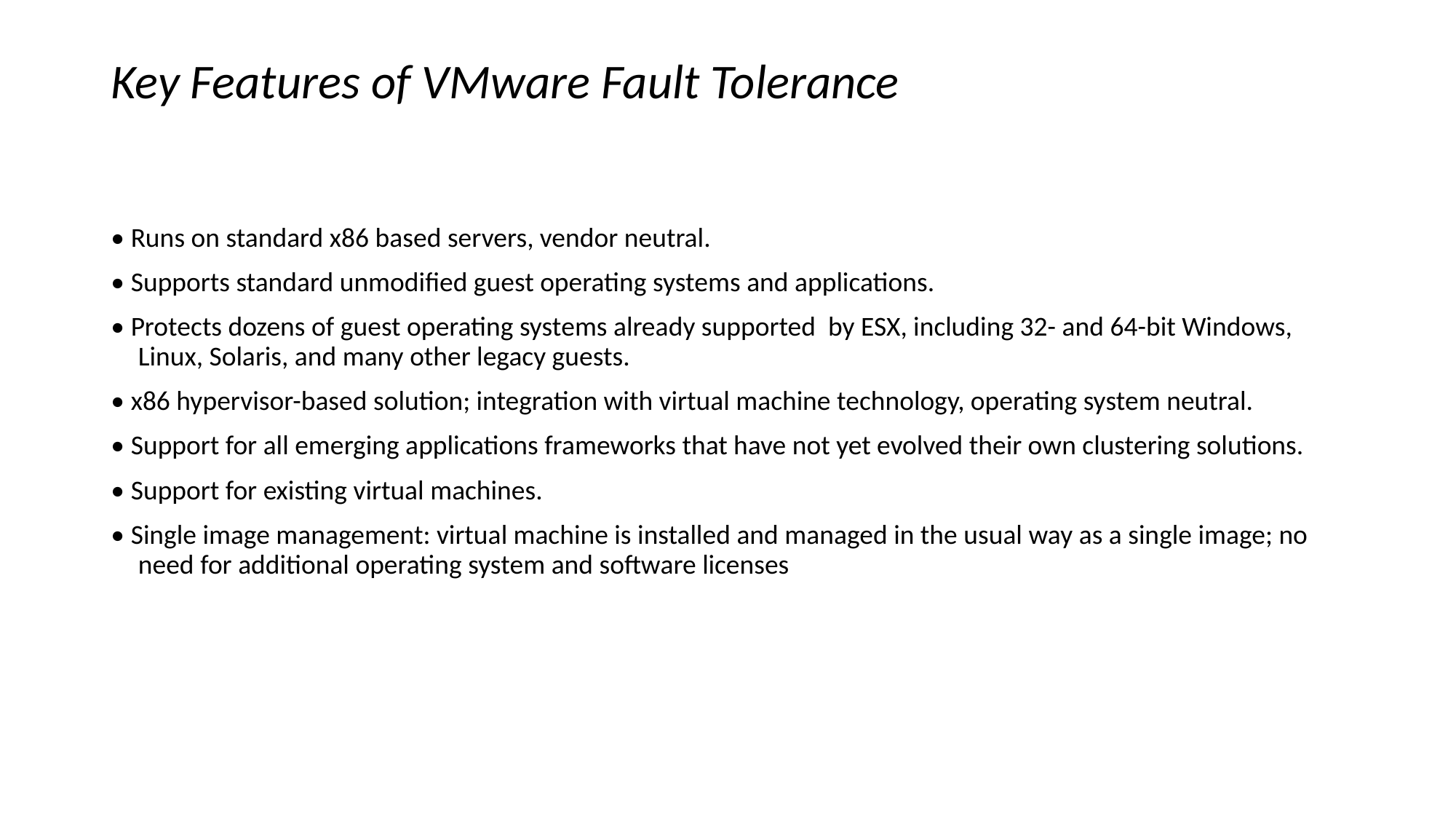

# Key Features of VMware Fault Tolerance
• Runs on standard x86 based servers, vendor neutral.
• Supports standard unmodified guest operating systems and applications.
• Protects dozens of guest operating systems already supported  by ESX, including 32- and 64-bit Windows, Linux, Solaris, and many other legacy guests.
• x86 hypervisor-based solution; integration with virtual machine technology, operating system neutral.
• Support for all emerging applications frameworks that have not yet evolved their own clustering solutions.
• Support for existing virtual machines.
• Single image management: virtual machine is installed and managed in the usual way as a single image; no need for additional operating system and software licenses